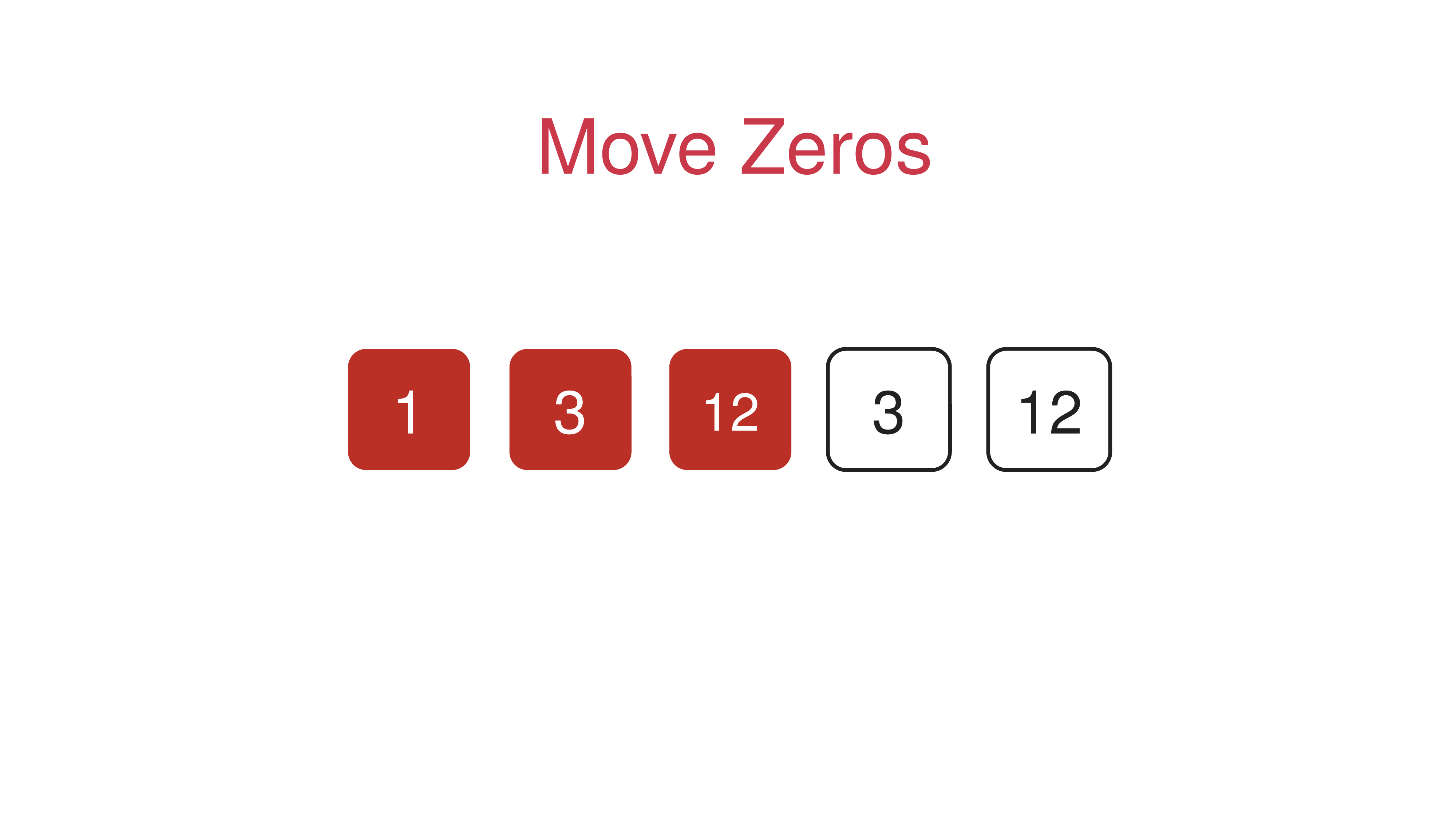

# Move Zeros
1
3
12
3
12